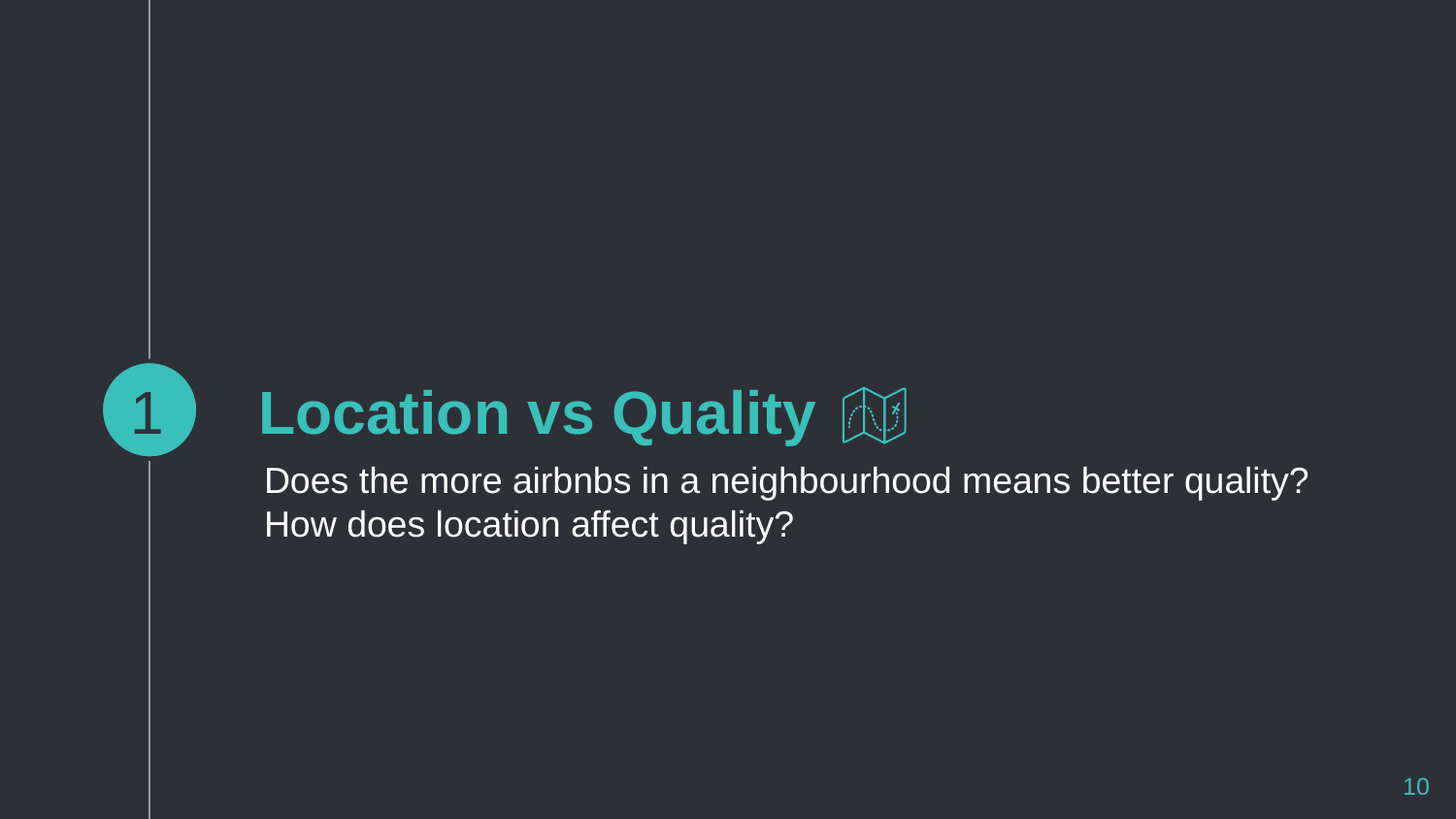

1
# Location vs Quality

Does the more airbnbs in a neighbourhood means better quality? How does location affect quality?
10